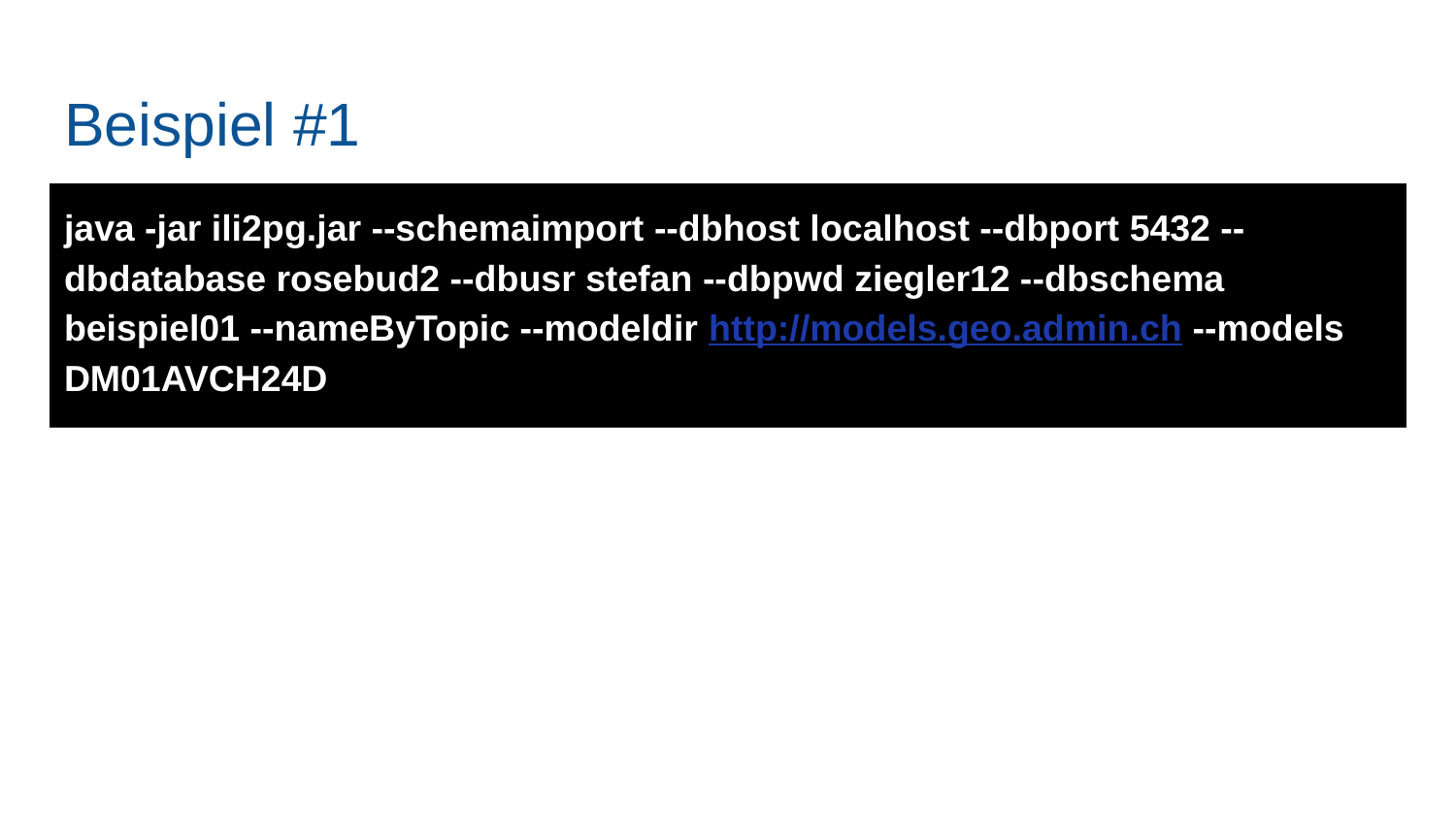

# Beispiel #1

java -jar ili2pg.jar --schemaimport --dbhost localhost --dbport 5432 --dbdatabase rosebud2 --dbusr stefan --dbpwd ziegler12 --dbschema beispiel01 --nameByTopic --modeldir http://models.geo.admin.ch --models DM01AVCH24D